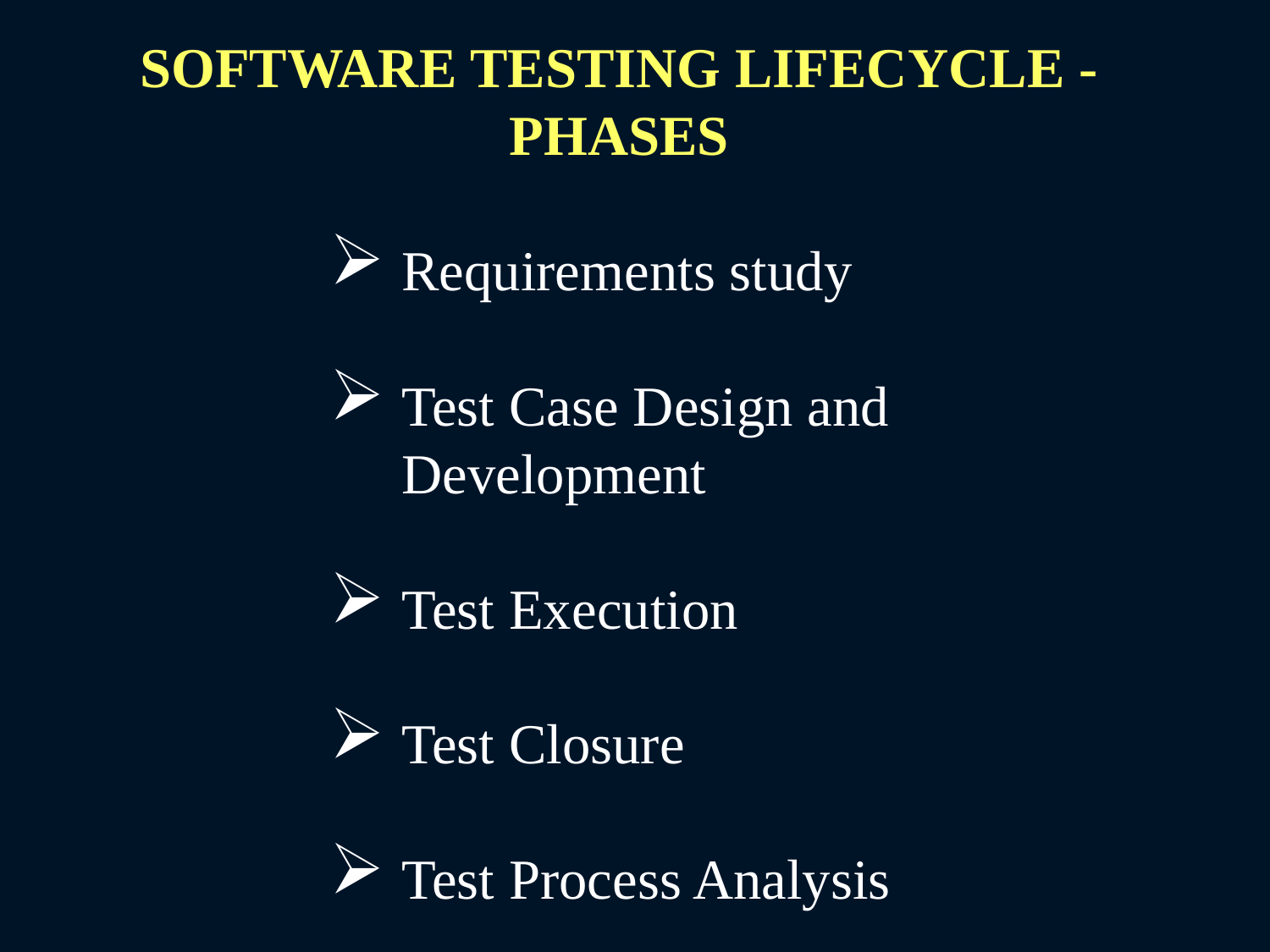

SOFTWARE TESTING LIFECYCLE - PHASES

Requirements study

Test Case Design and Development

Test Execution

Test Closure

Test Process Analysis